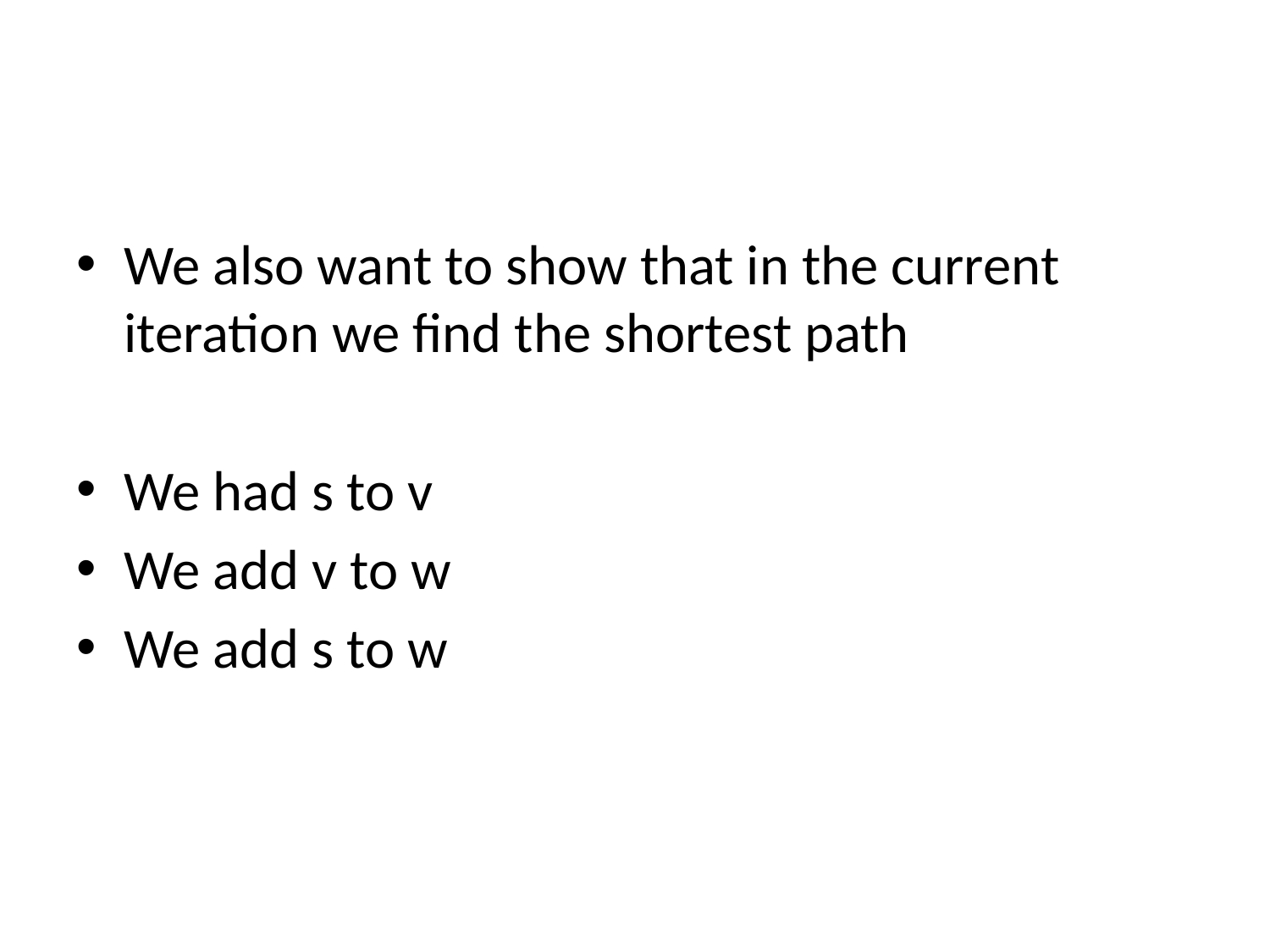

#
We also want to show that in the current iteration we find the shortest path

We had s to v
We add v to w
We add s to w